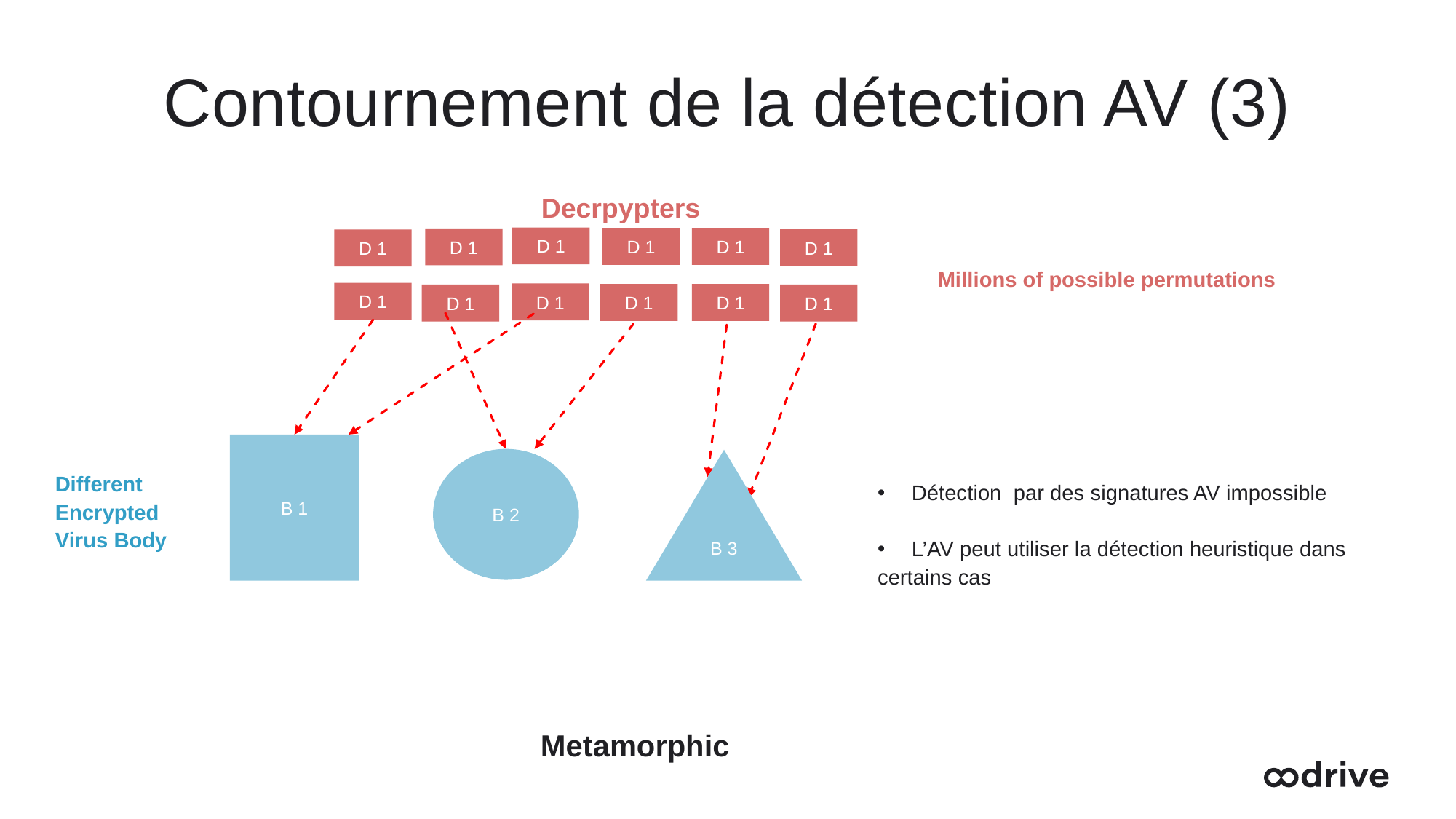

# Contournement de la détection AV (3)
Decrpypters

D 1
D 1
D 1
D 1
D 1
D 1
Millions of possible permutations
D 1
D 1
D 1
D 1
D 1
D 1
B 1
B 2
B 3
Different
Encrypted
Virus Body
Détection  par des signatures AV impossible

L’AV peut utiliser la détection heuristique dans
certains cas
Metamorphic